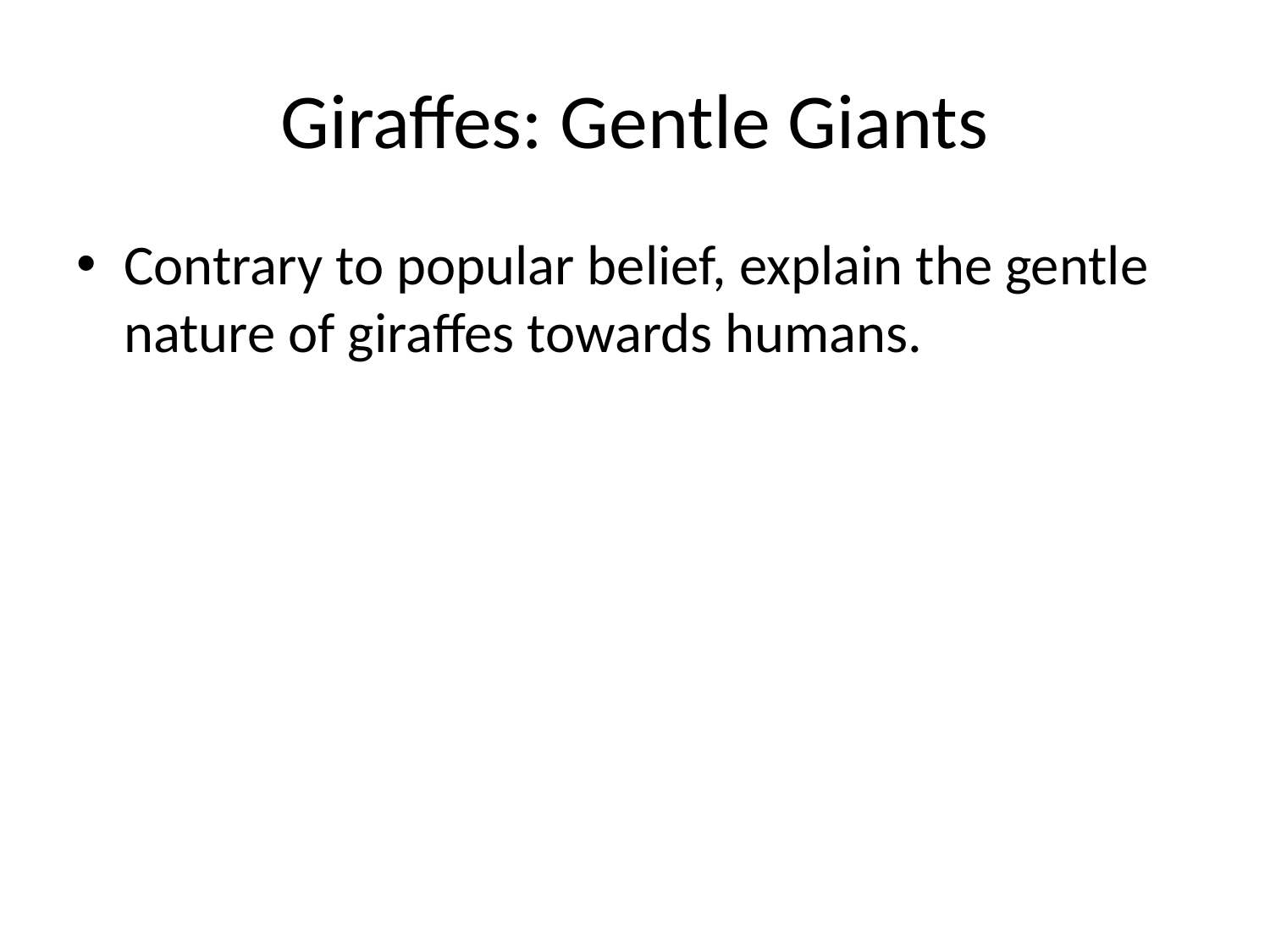

# Giraffes: Gentle Giants
Contrary to popular belief, explain the gentle nature of giraffes towards humans.